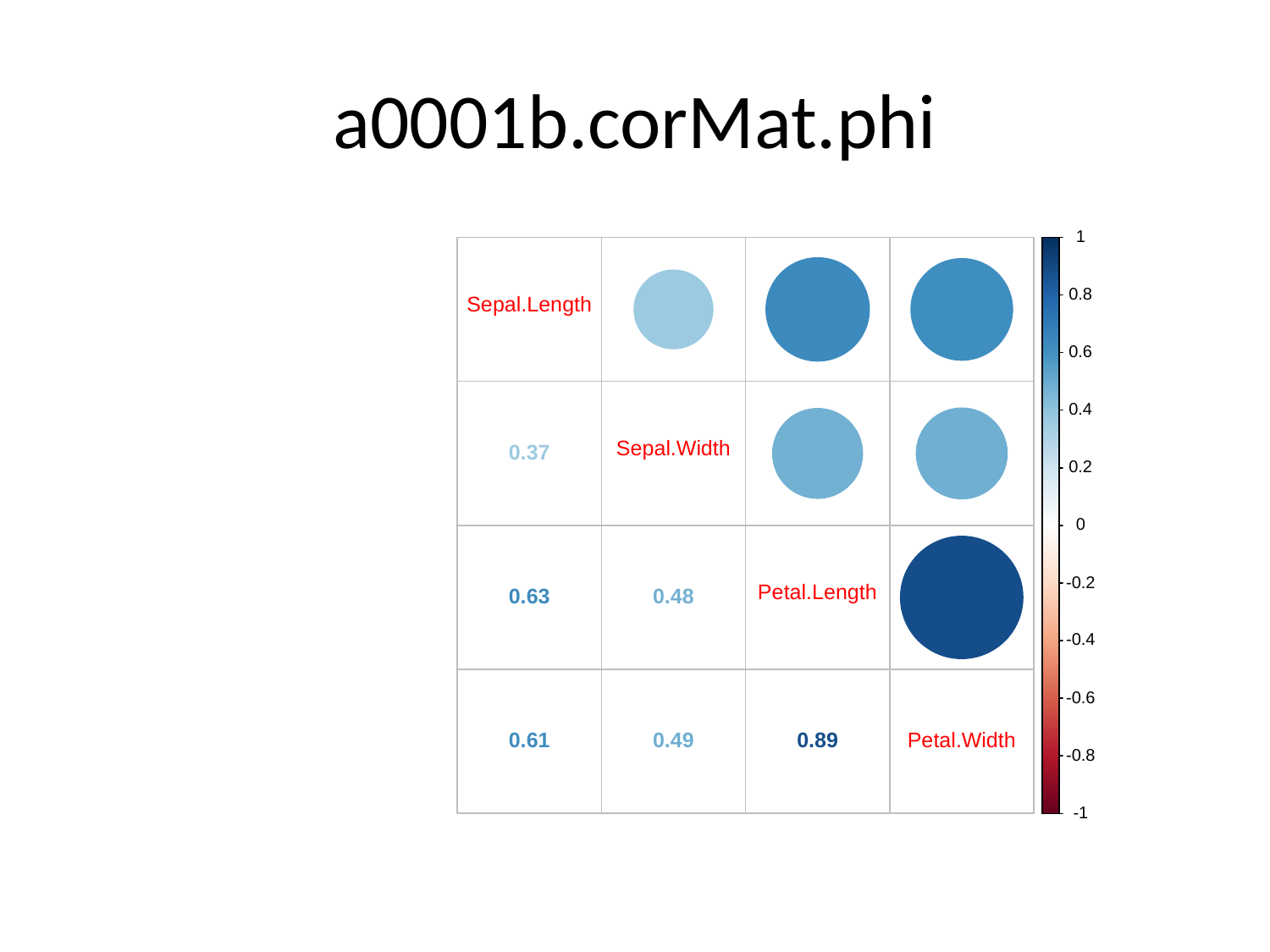

# a0001b.corMat.phi

1

0.8

Sepal.Length

0.6

0.4

Sepal.Width

0.37

0.2

0

-0.2

Petal.Length

0.63
0.48

-0.4

-0.6

Petal.Width
0.61
0.49
0.89

-0.8

-1